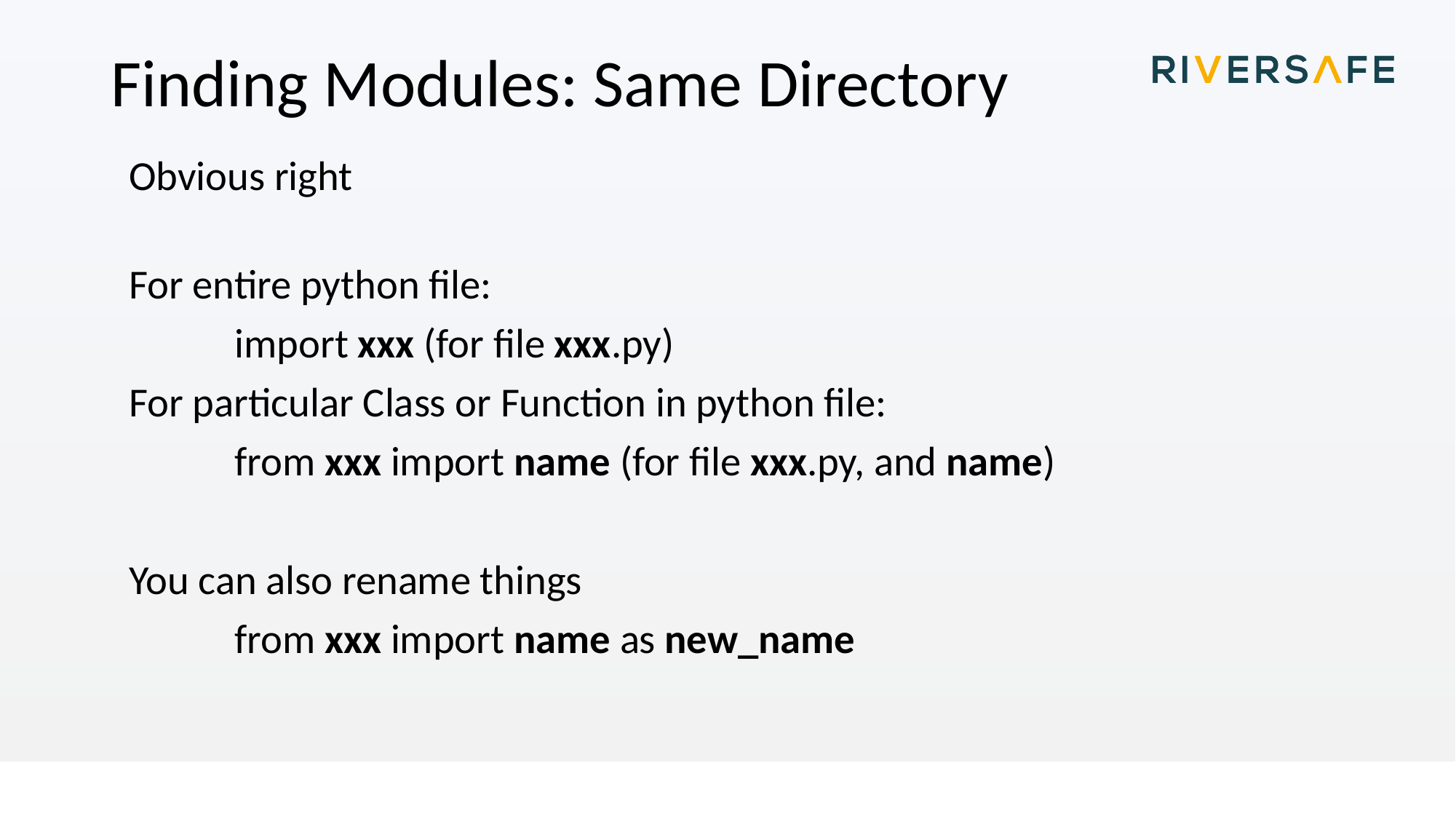

# Finding Modules: Same Directory
Obvious right
For entire python file:
	import xxx (for file xxx.py)
For particular Class or Function in python file:
	from xxx import name (for file xxx.py, and name)

You can also rename things
	from xxx import name as new_name